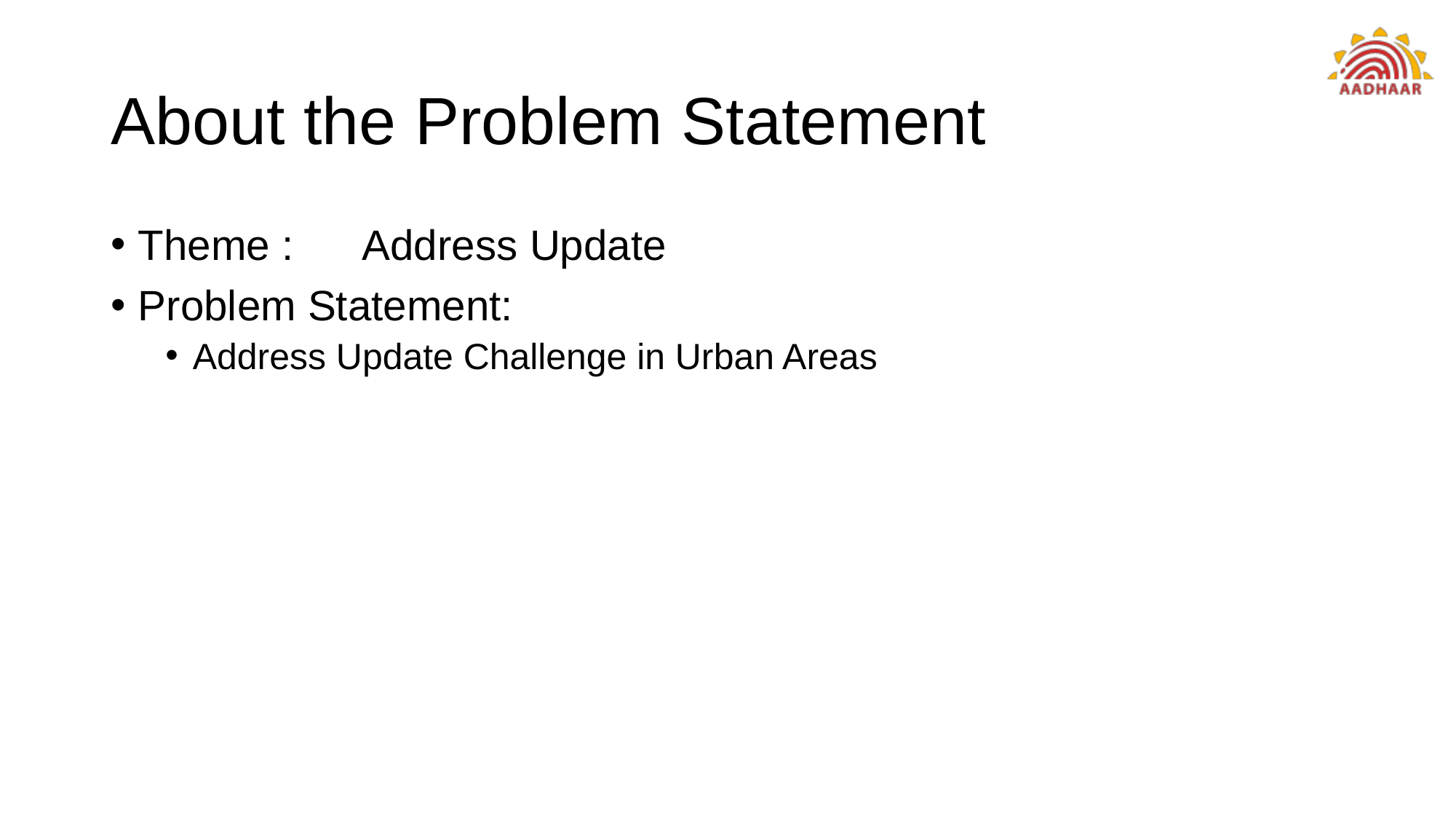

# About the Problem Statement
Theme :      Address Update
Problem Statement:
Address Update Challenge in Urban Areas